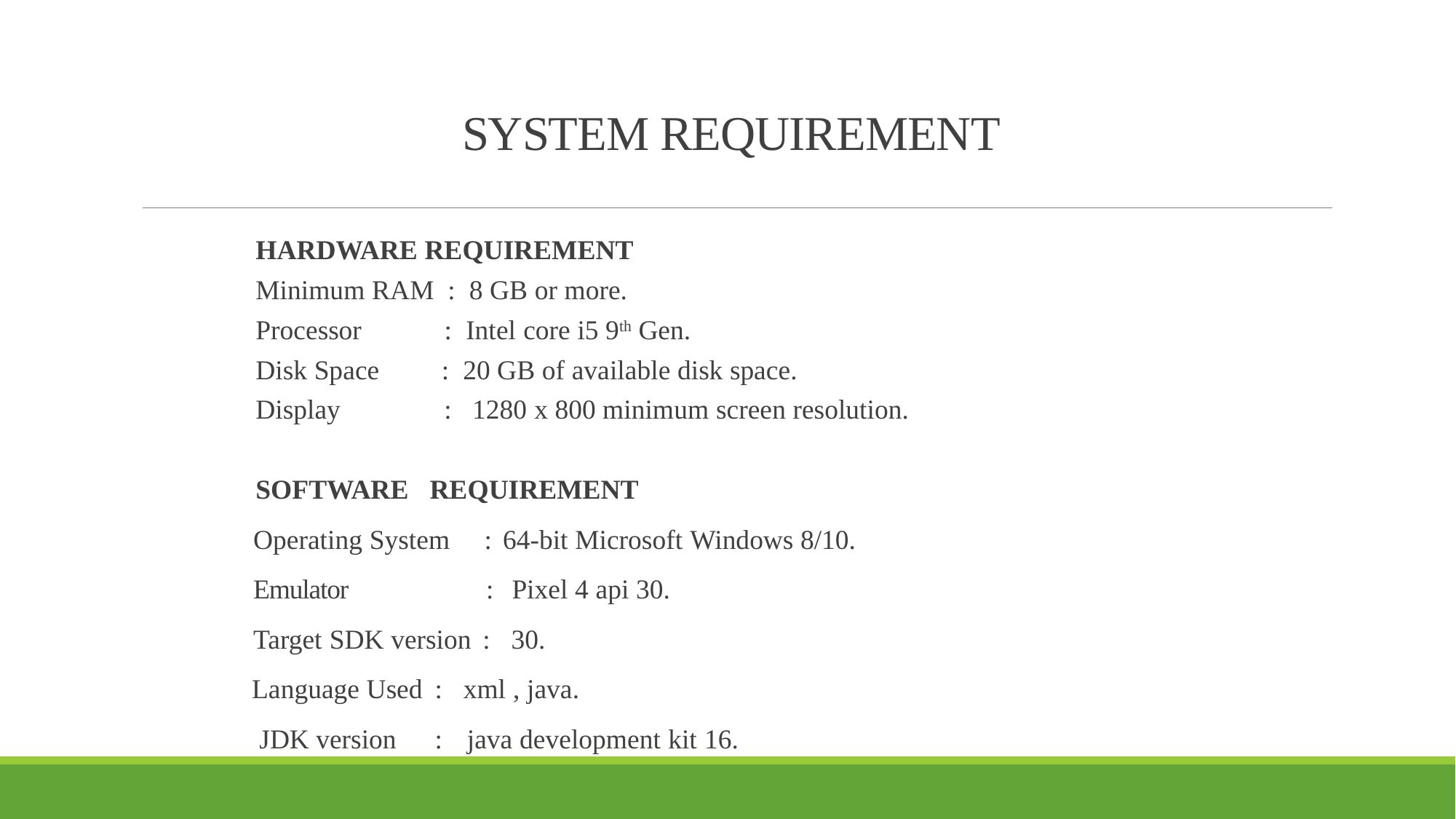

# SYSTEM REQUIREMENT
HARDWARE REQUIREMENT
Minimum RAM  :  8 GB or more.
Processor            :  Intel core i5 9th Gen.
Disk Space         :  20 GB of available disk space.
Display               :   1280 x 800 minimum screen resolution.

SOFTWARE REQUIREMENT
       Operating System     : 64-bit Microsoft Windows 8/10.
       Emulator                       :   Pixel 4 api 30.
       Target SDK version :   30.
      Language Used	 :  xml , java.
        JDK version	 :   java development kit 16.